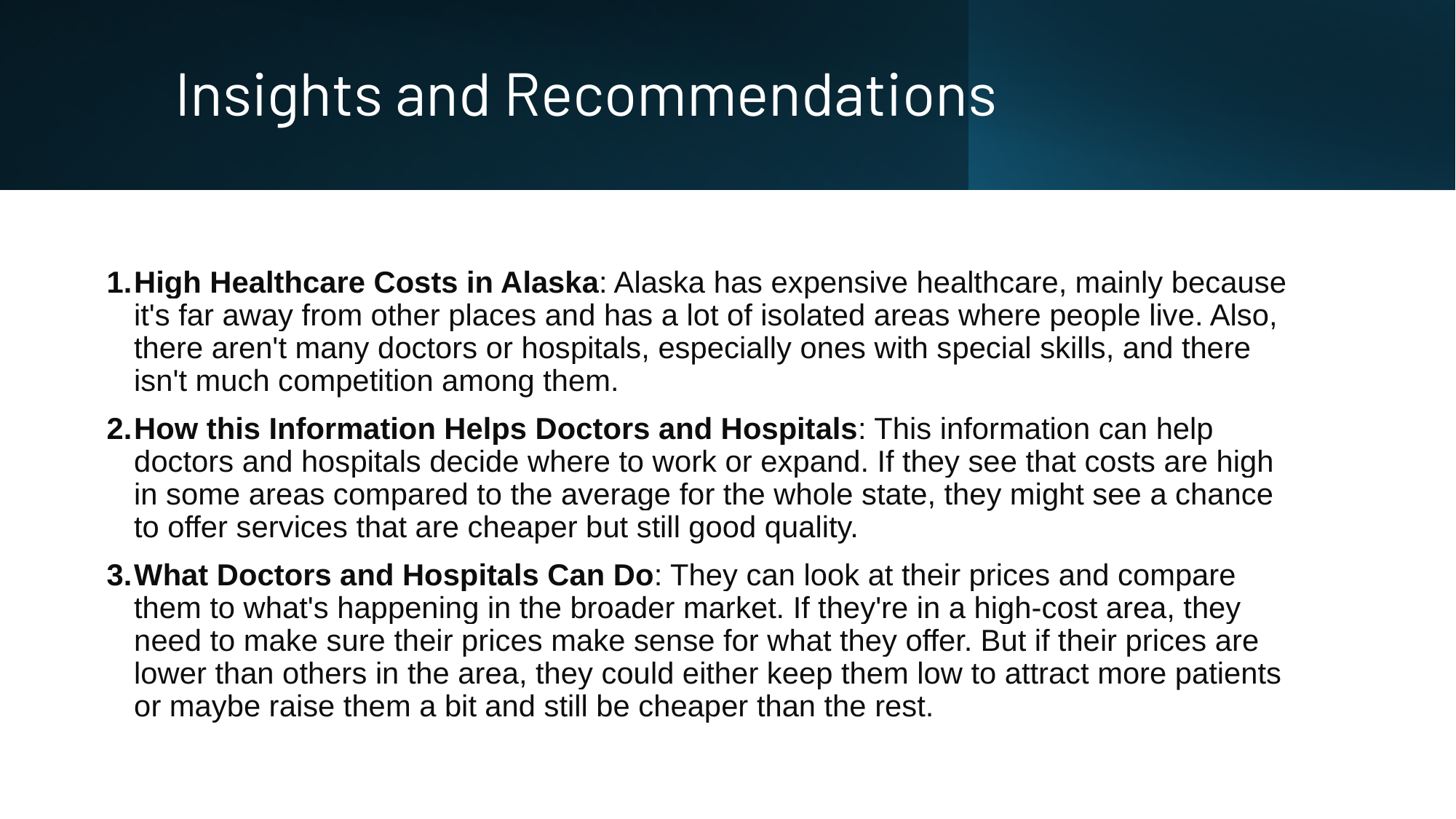

# Insights and Recommendations
High Healthcare Costs in Alaska: Alaska has expensive healthcare, mainly because it's far away from other places and has a lot of isolated areas where people live. Also, there aren't many doctors or hospitals, especially ones with special skills, and there isn't much competition among them.
How this Information Helps Doctors and Hospitals: This information can help doctors and hospitals decide where to work or expand. If they see that costs are high in some areas compared to the average for the whole state, they might see a chance to offer services that are cheaper but still good quality.
What Doctors and Hospitals Can Do: They can look at their prices and compare them to what's happening in the broader market. If they're in a high-cost area, they need to make sure their prices make sense for what they offer. But if their prices are lower than others in the area, they could either keep them low to attract more patients or maybe raise them a bit and still be cheaper than the rest.